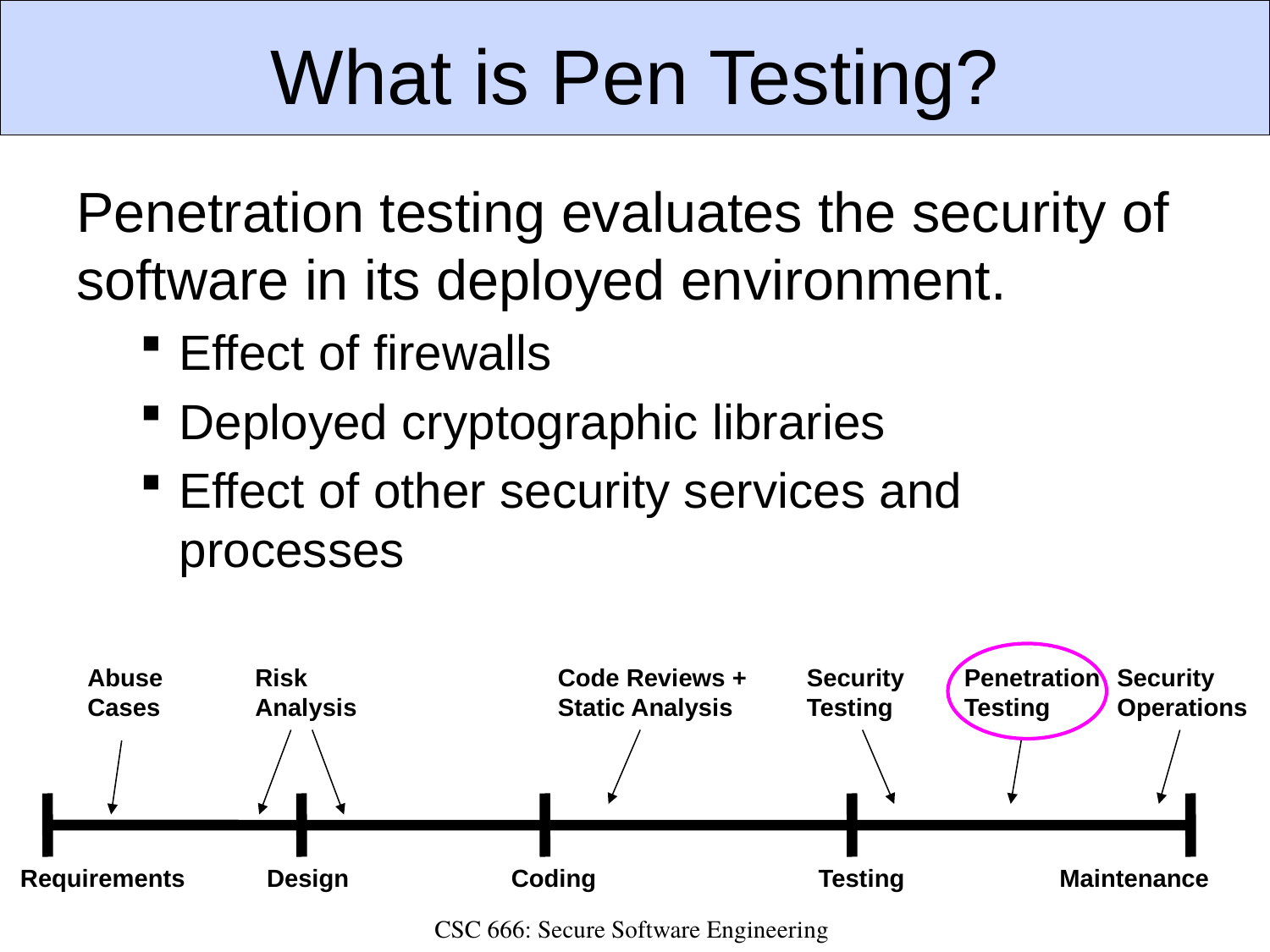

# What is Pen Testing?
Penetration testing evaluates the security of software in its deployed environment.
Effect of firewalls
Deployed cryptographic libraries
Effect of other security services and processes

Abuse
Cases
Risk
Analysis
Code Reviews +
Static Analysis
Security
Testing
Penetration
Testing
Security
Operations

Requirements
Design
Coding
Testing
Maintenance
CSC 666: Secure Software Engineering